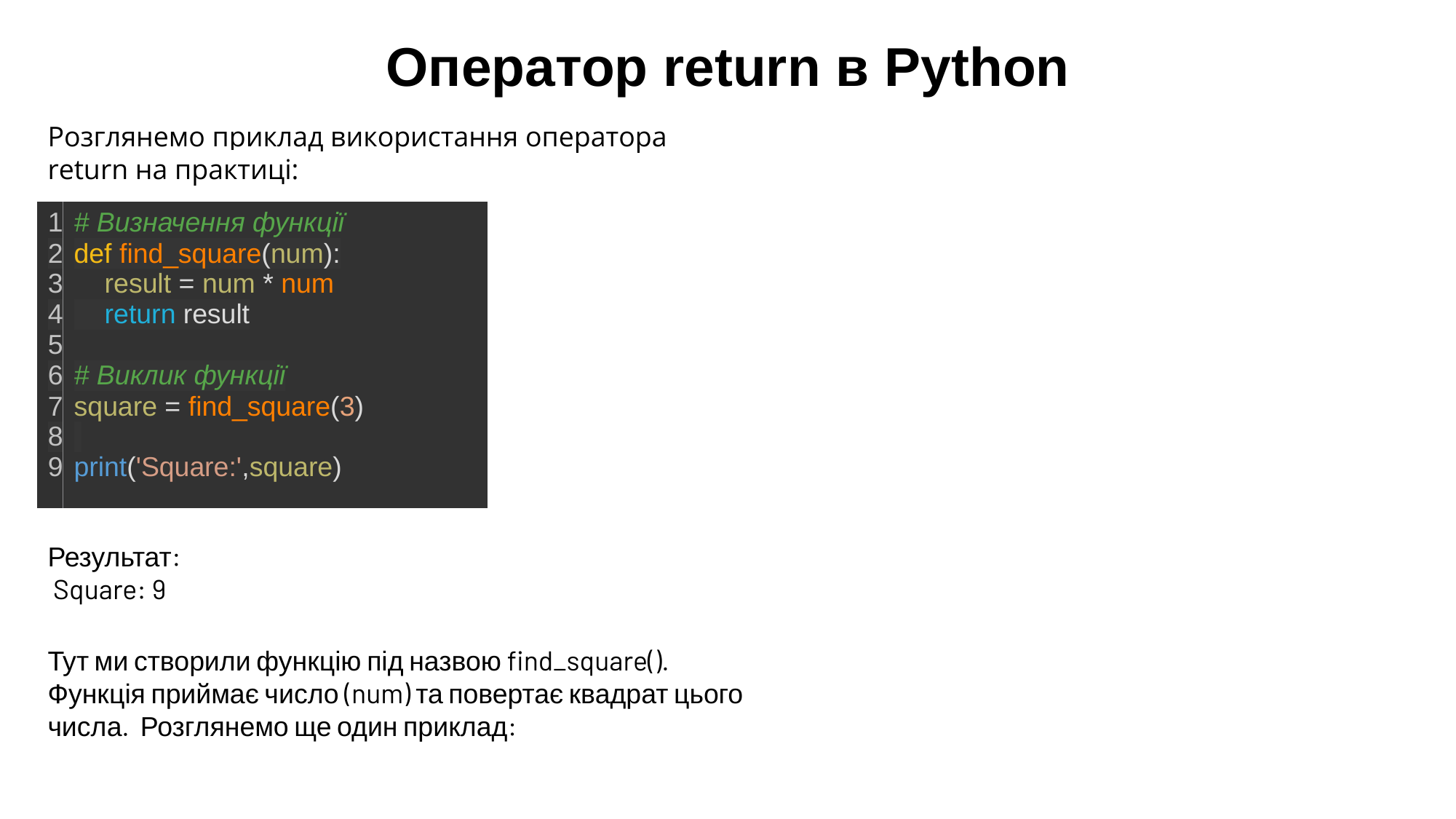

Оператор return в Python
Розглянемо приклад використання оператора return на практиці:
| 1 2 3 4 5 6 7 8 9 | # Визначення функції def find\_square(num):     result = num \* num     return result   # Виклик функції square = find\_square(3)   print('Square:',square) |
| --- | --- |
Результат:
 Square: 9
Тут ми створили функцію під назвою find_square(). Функція приймає число (num) та повертає квадрат цього числа.  Розглянемо ще один приклад: